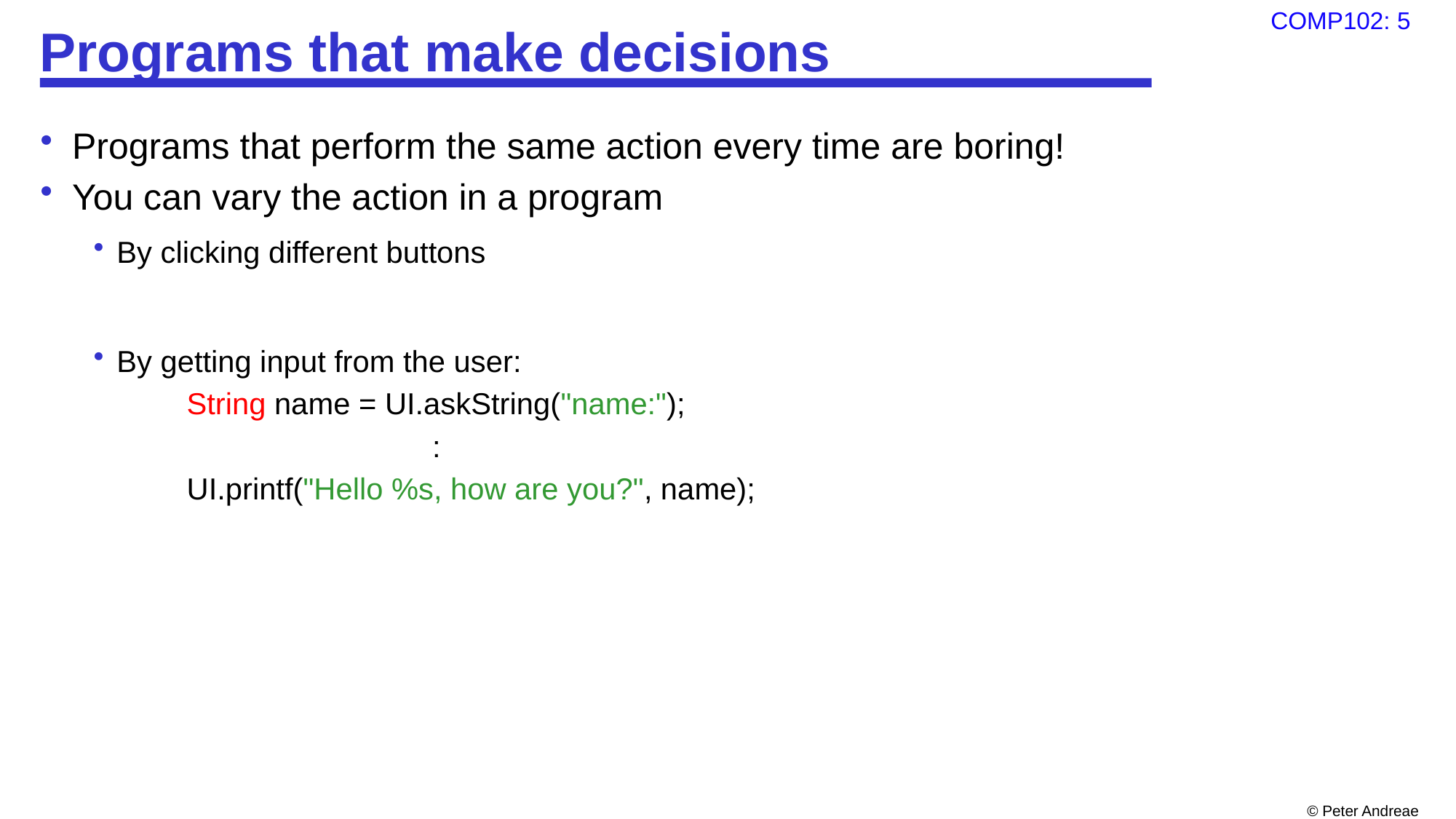

# Programs that make decisions
Programs that perform the same action every time are boring!
You can vary the action in a program
By clicking different buttons

By getting input from the user:
String name = UI.askString("name:");
			:
UI.printf("Hello %s, how are you?", name);